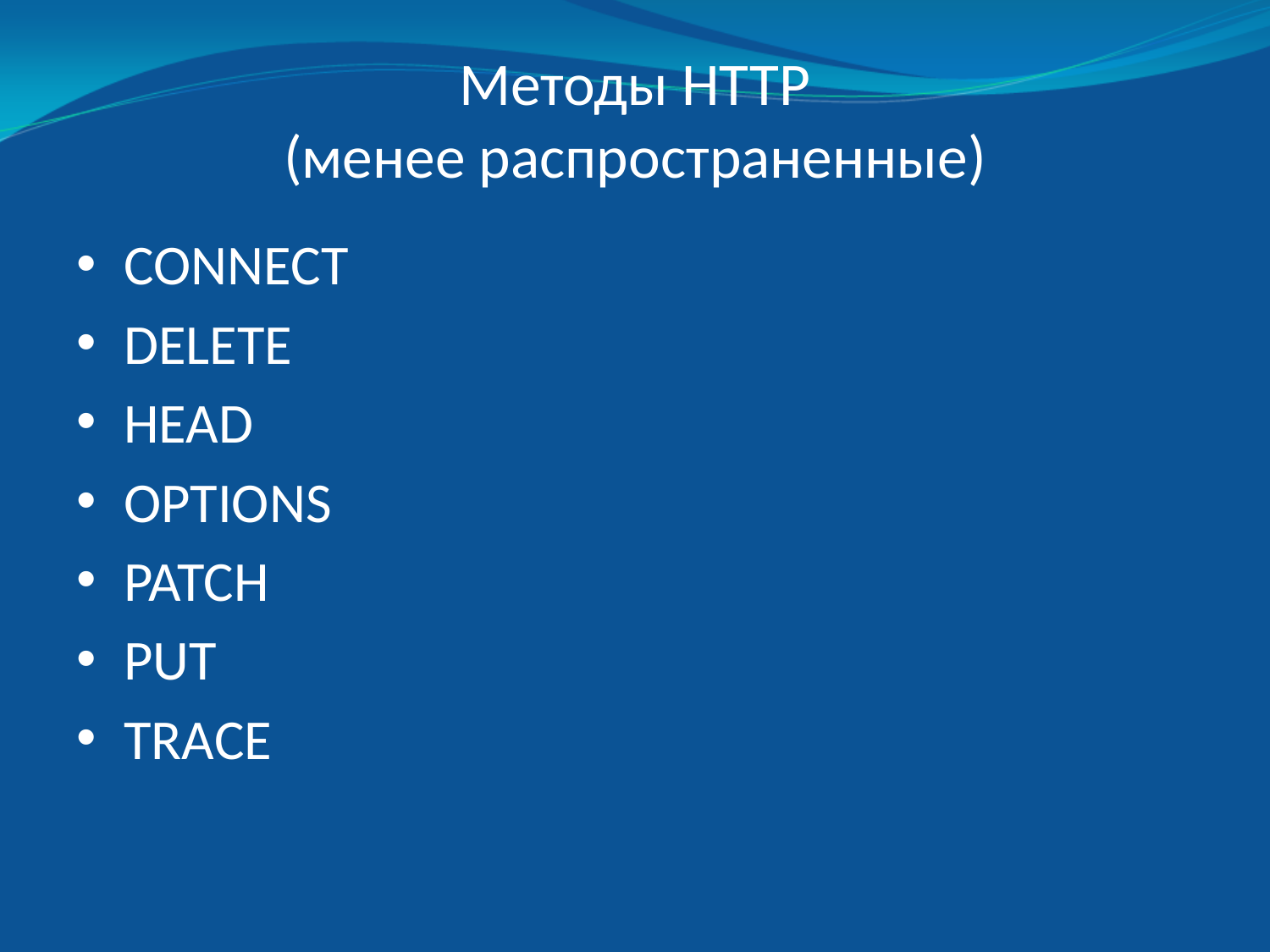

# Методы HTTP (менее распространенные)
CONNECT
DELETE
HEAD
OPTIONS
PATCH
PUT
TRACE